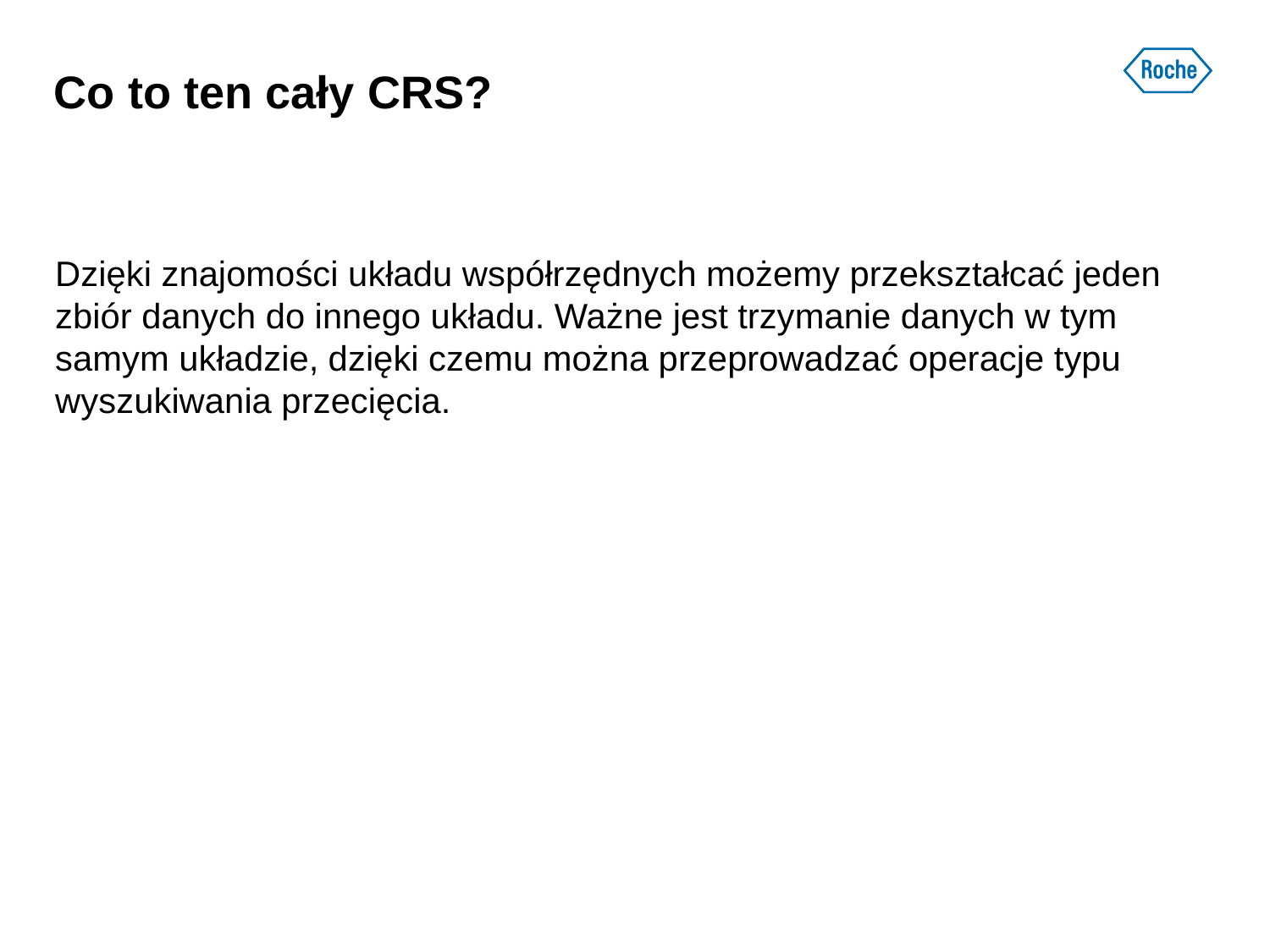

# Co to ten cały CRS?
Dzięki znajomości układu współrzędnych możemy przekształcać jeden zbiór danych do innego układu. Ważne jest trzymanie danych w tym samym układzie, dzięki czemu można przeprowadzać operacje typu wyszukiwania przecięcia.